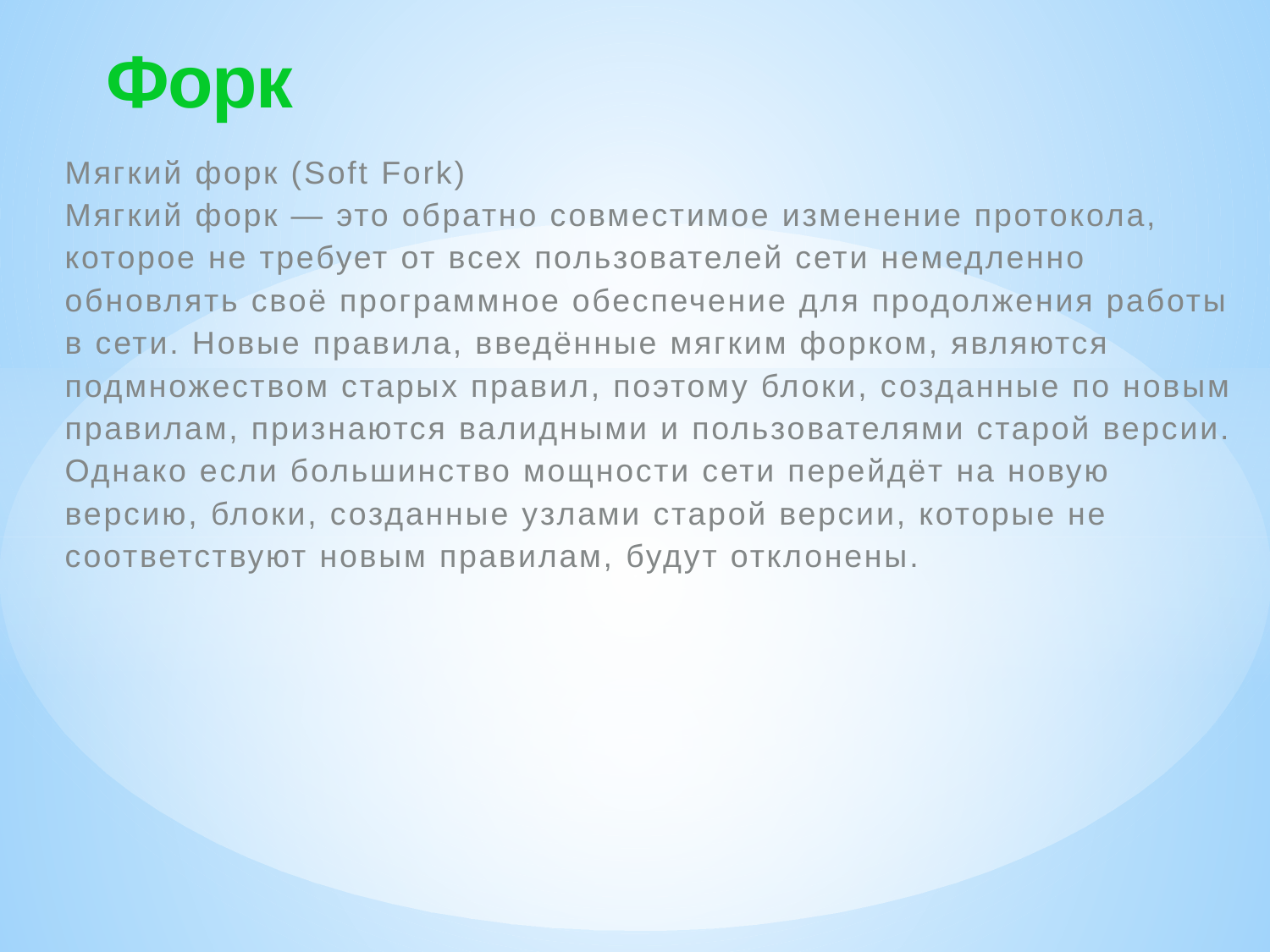

Форк

Мягкий форк (Soft Fork)
Мягкий форк — это обратно совместимое изменение протокола, которое не требует от всех пользователей сети немедленно обновлять своё программное обеспечение для продолжения работы в сети. Новые правила, введённые мягким форком, являются подмножеством старых правил, поэтому блоки, созданные по новым правилам, признаются валидными и пользователями старой версии. Однако если большинство мощности сети перейдёт на новую версию, блоки, созданные узлами старой версии, которые не соответствуют новым правилам, будут отклонены.